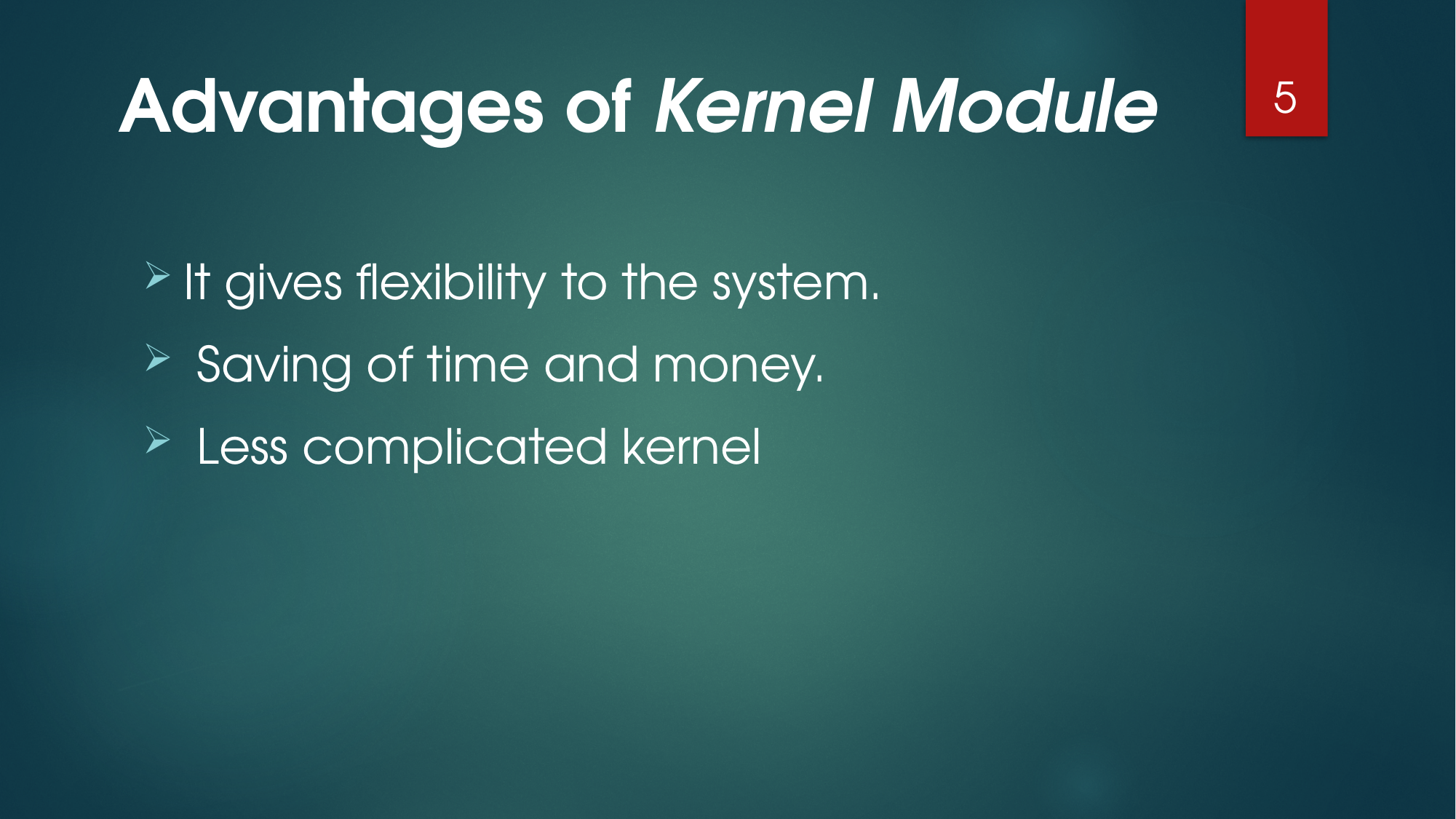

5
# Advantages of Kernel Module
It gives flexibility to the system.
 Saving of time and money.
 Less complicated kernel